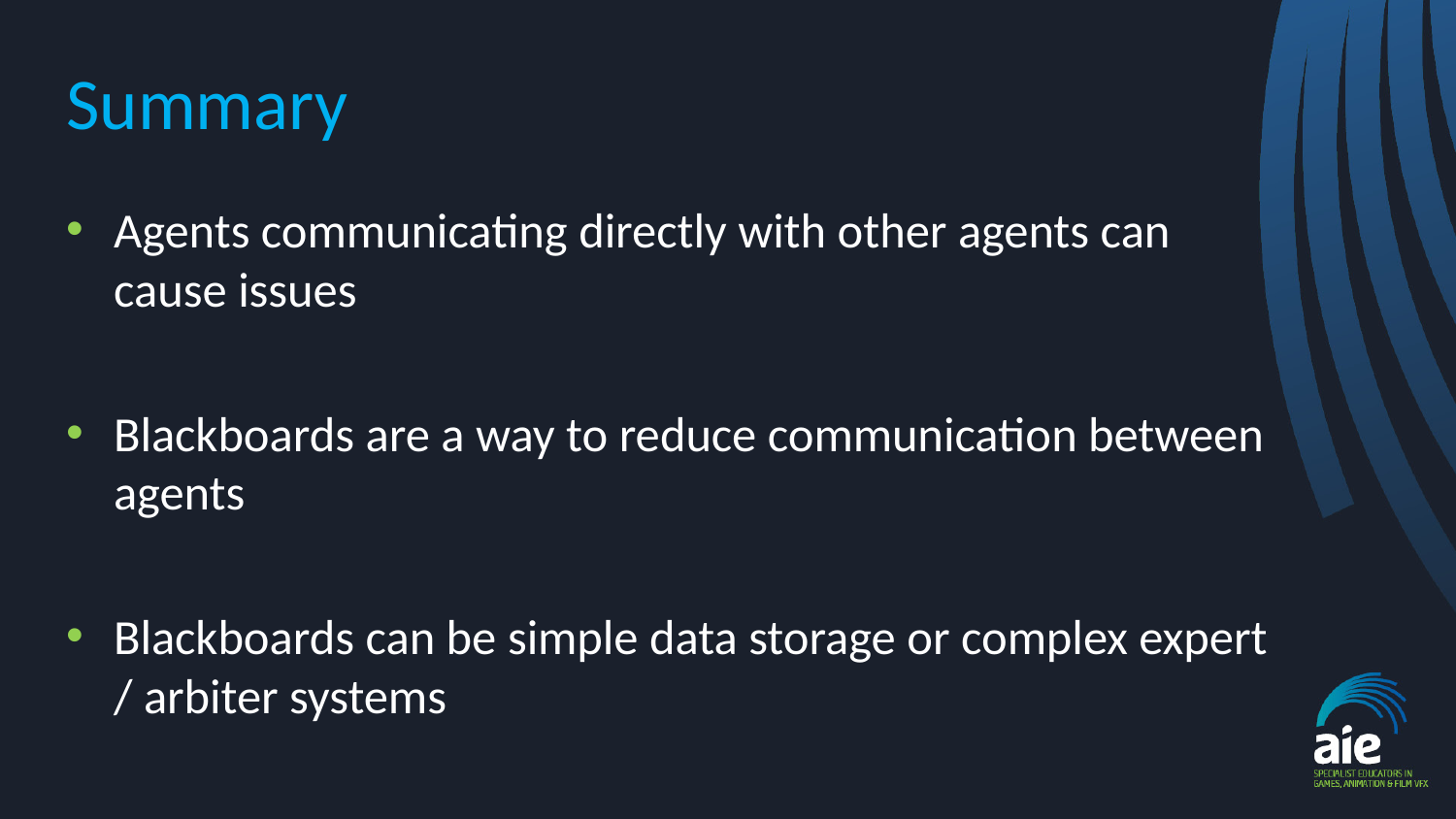

# Summary
Agents communicating directly with other agents can cause issues

Blackboards are a way to reduce communication between agents

Blackboards can be simple data storage or complex expert / arbiter systems